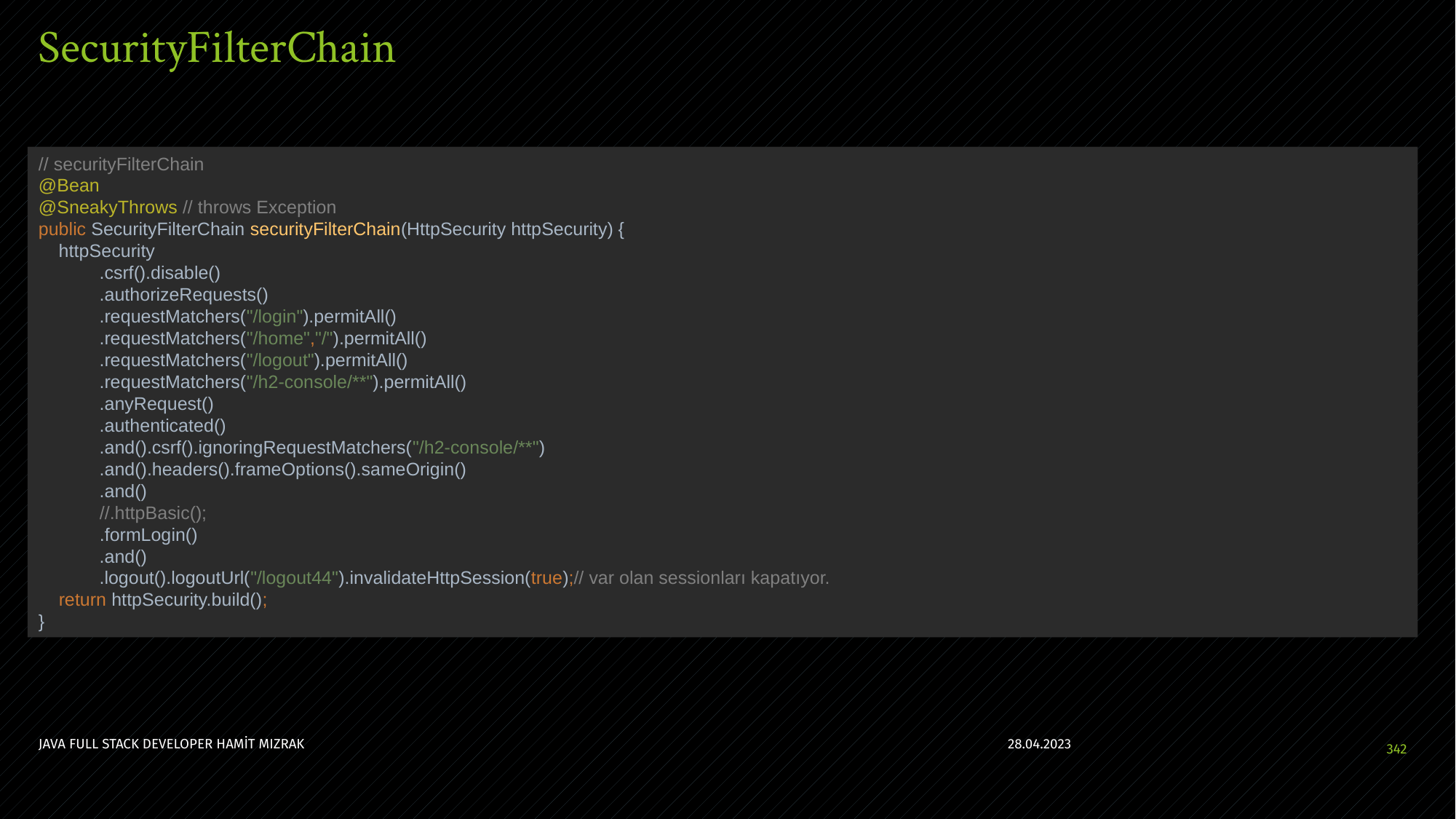

# SecurityFilterChain
// securityFilterChain
@Bean
@SneakyThrows // throws Exception
public SecurityFilterChain securityFilterChain(HttpSecurity httpSecurity) {
    httpSecurity
            .csrf().disable()
            .authorizeRequests()
            .requestMatchers("/login").permitAll()
            .requestMatchers("/home","/").permitAll()
            .requestMatchers("/logout").permitAll()
            .requestMatchers("/h2-console/**").permitAll()
            .anyRequest()
            .authenticated()
            .and().csrf().ignoringRequestMatchers("/h2-console/**")
            .and().headers().frameOptions().sameOrigin()
            .and()
            //.httpBasic();
            .formLogin()
            .and()
            .logout().logoutUrl("/logout44").invalidateHttpSession(true);// var olan sessionları kapatıyor.
    return httpSecurity.build();
}
JAVA FULL STACK DEVELOPER HAMİT MIZRAK
28.04.2023
342